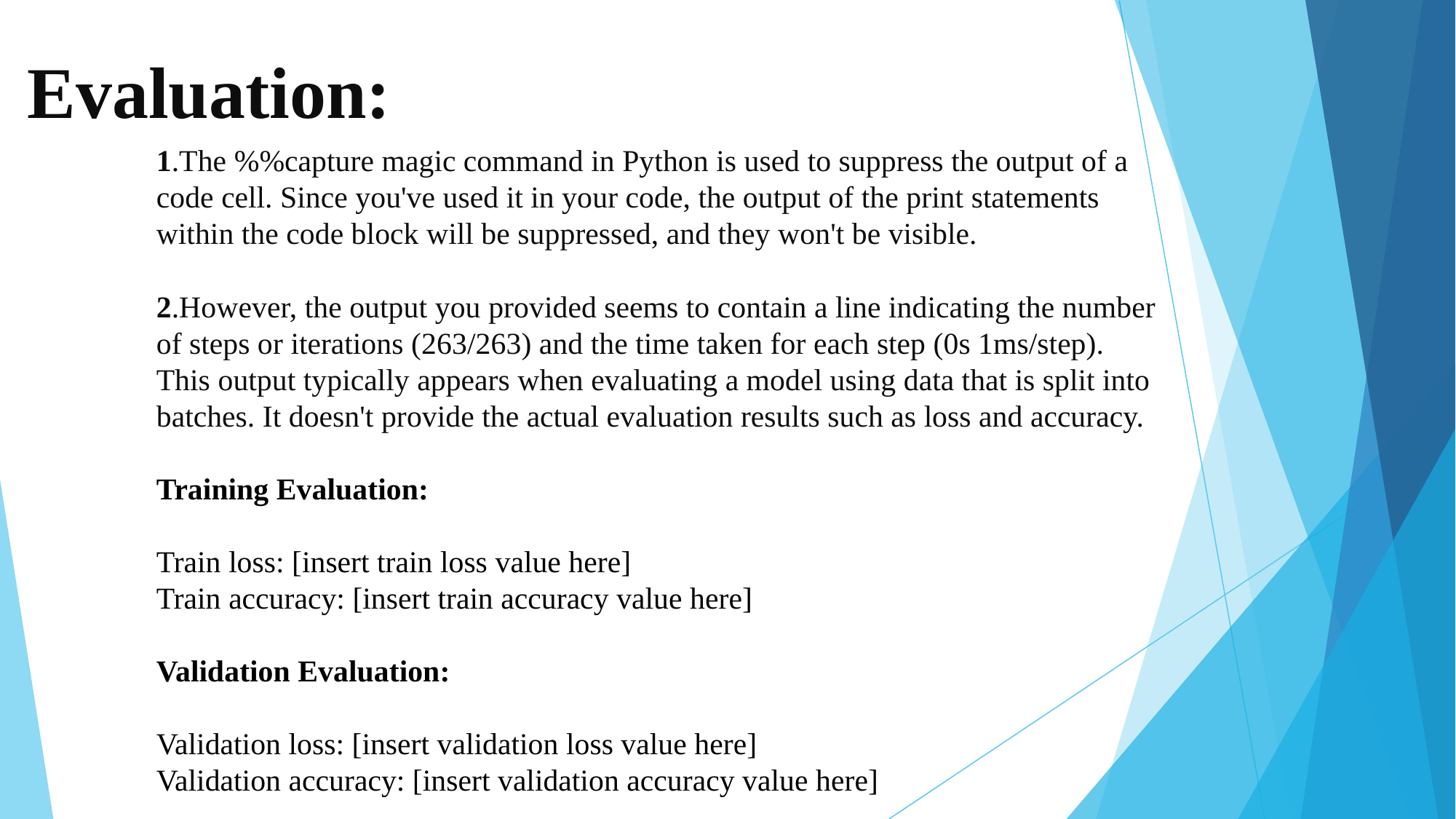

# Evaluation:
1.The %%capture magic command in Python is used to suppress the output of a code cell. Since you've used it in your code, the output of the print statements within the code block will be suppressed, and they won't be visible.

2.However, the output you provided seems to contain a line indicating the number of steps or iterations (263/263) and the time taken for each step (0s 1ms/step). This output typically appears when evaluating a model using data that is split into batches. It doesn't provide the actual evaluation results such as loss and accuracy.

Training Evaluation:

Train loss: [insert train loss value here]
Train accuracy: [insert train accuracy value here]

Validation Evaluation:

Validation loss: [insert validation loss value here]
Validation accuracy: [insert validation accuracy value here]